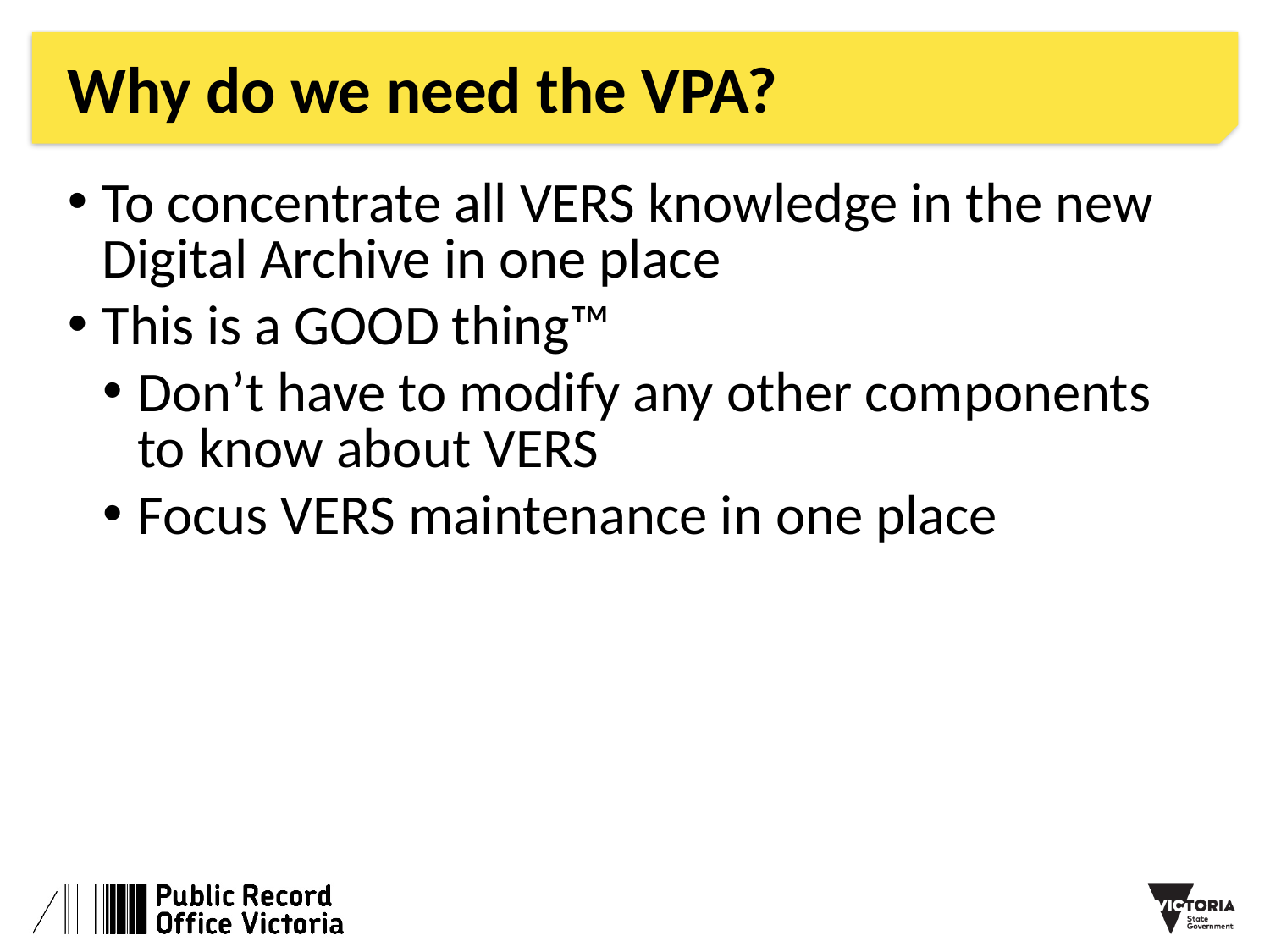

# Why do we need the VPA?
To concentrate all VERS knowledge in the new Digital Archive in one place
This is a GOOD thing™
Don’t have to modify any other components to know about VERS
Focus VERS maintenance in one place